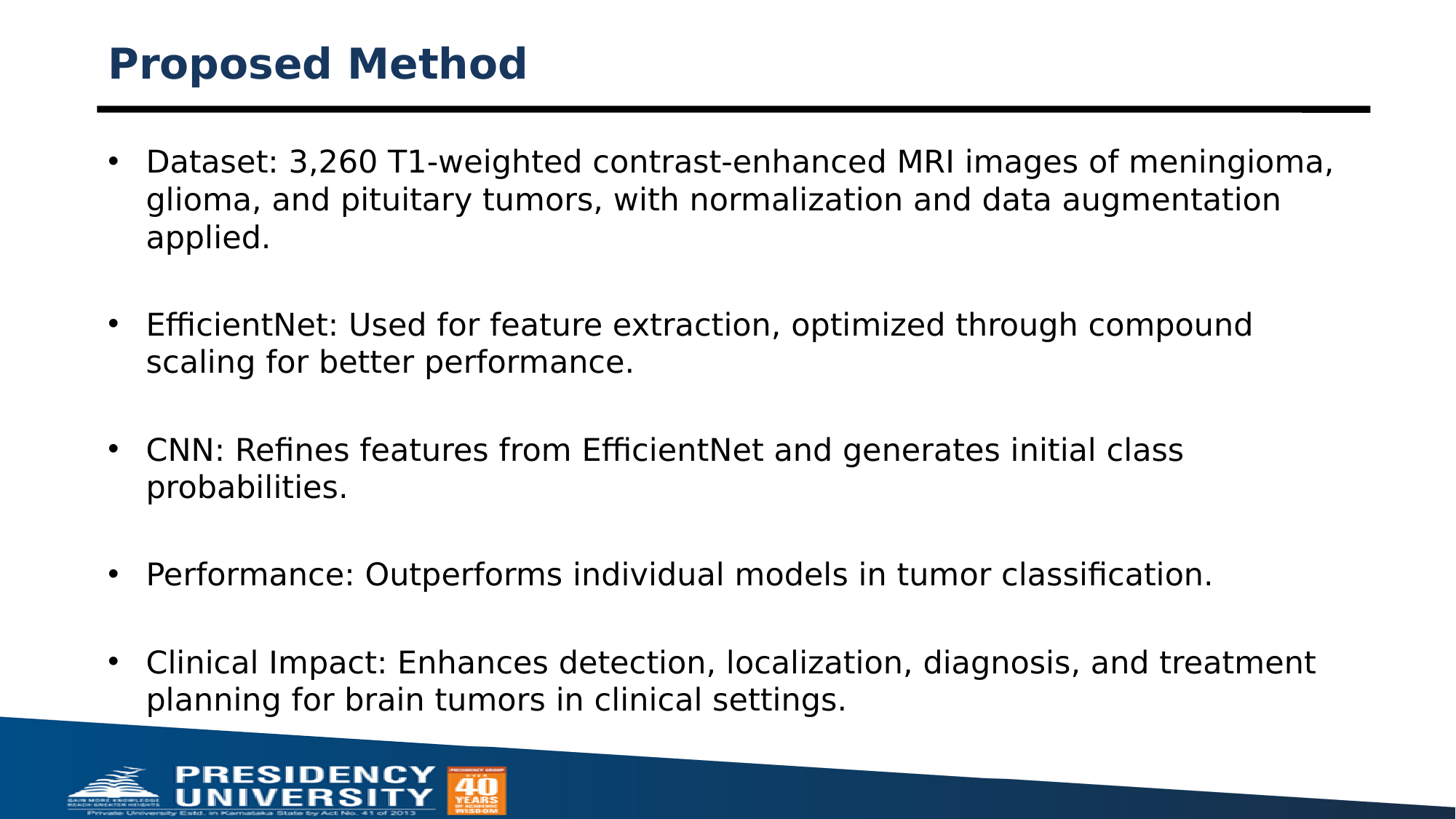

# Proposed Method
Dataset: 3,260 T1-weighted contrast-enhanced MRI images of meningioma, glioma, and pituitary tumors, with normalization and data augmentation applied.

EfficientNet: Used for feature extraction, optimized through compound scaling for better performance.

CNN: Refines features from EfficientNet and generates initial class probabilities.

Performance: Outperforms individual models in tumor classification.

Clinical Impact: Enhances detection, localization, diagnosis, and treatment planning for brain tumors in clinical settings.